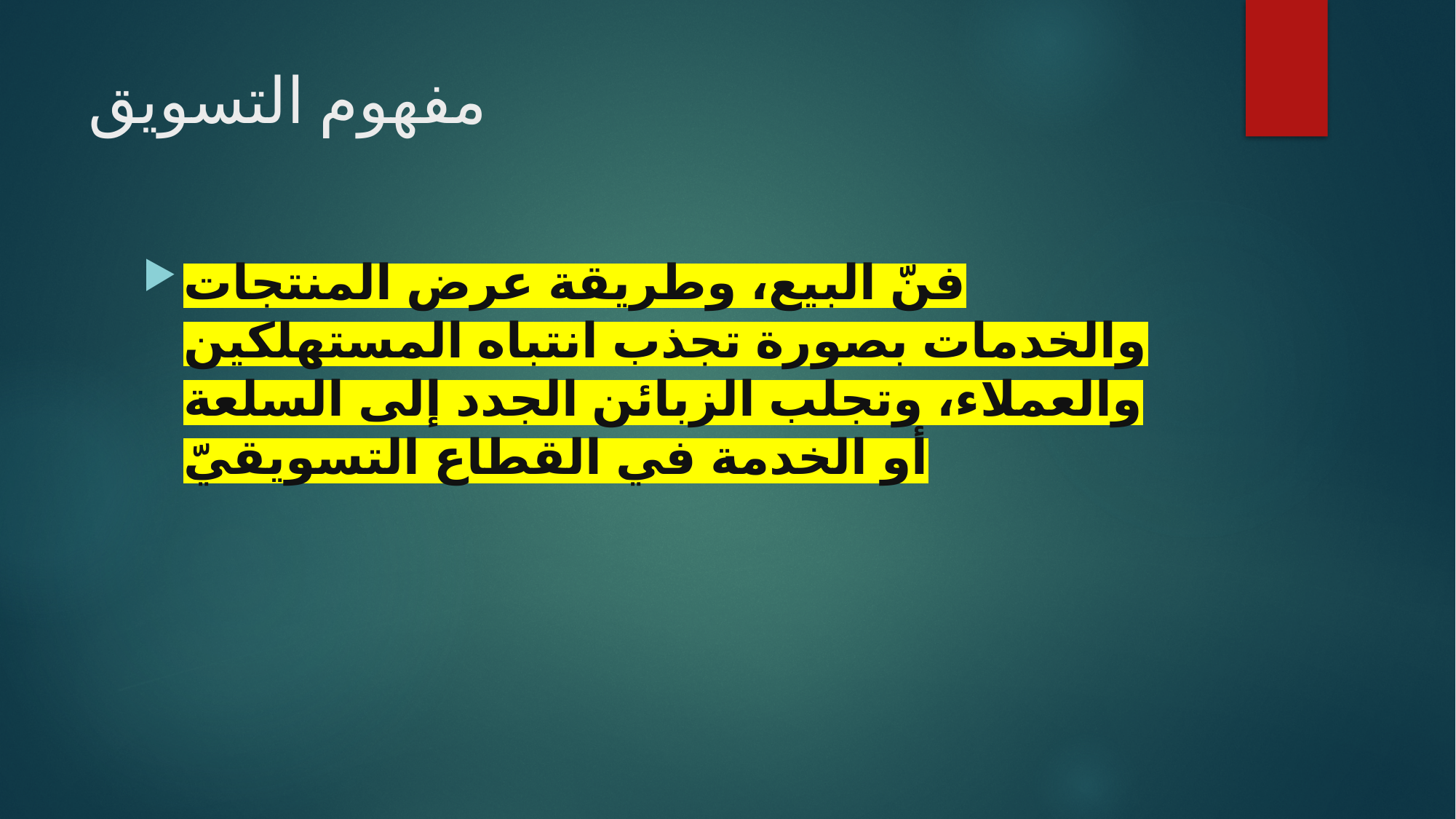

# مفهوم التسويق
فنّ البيع، وطريقة عرض المنتجات والخدمات بصورة تجذب انتباه المستهلكين والعملاء، وتجلب الزبائن الجدد إلى السلعة أو الخدمة في القطاع التسويقيّ